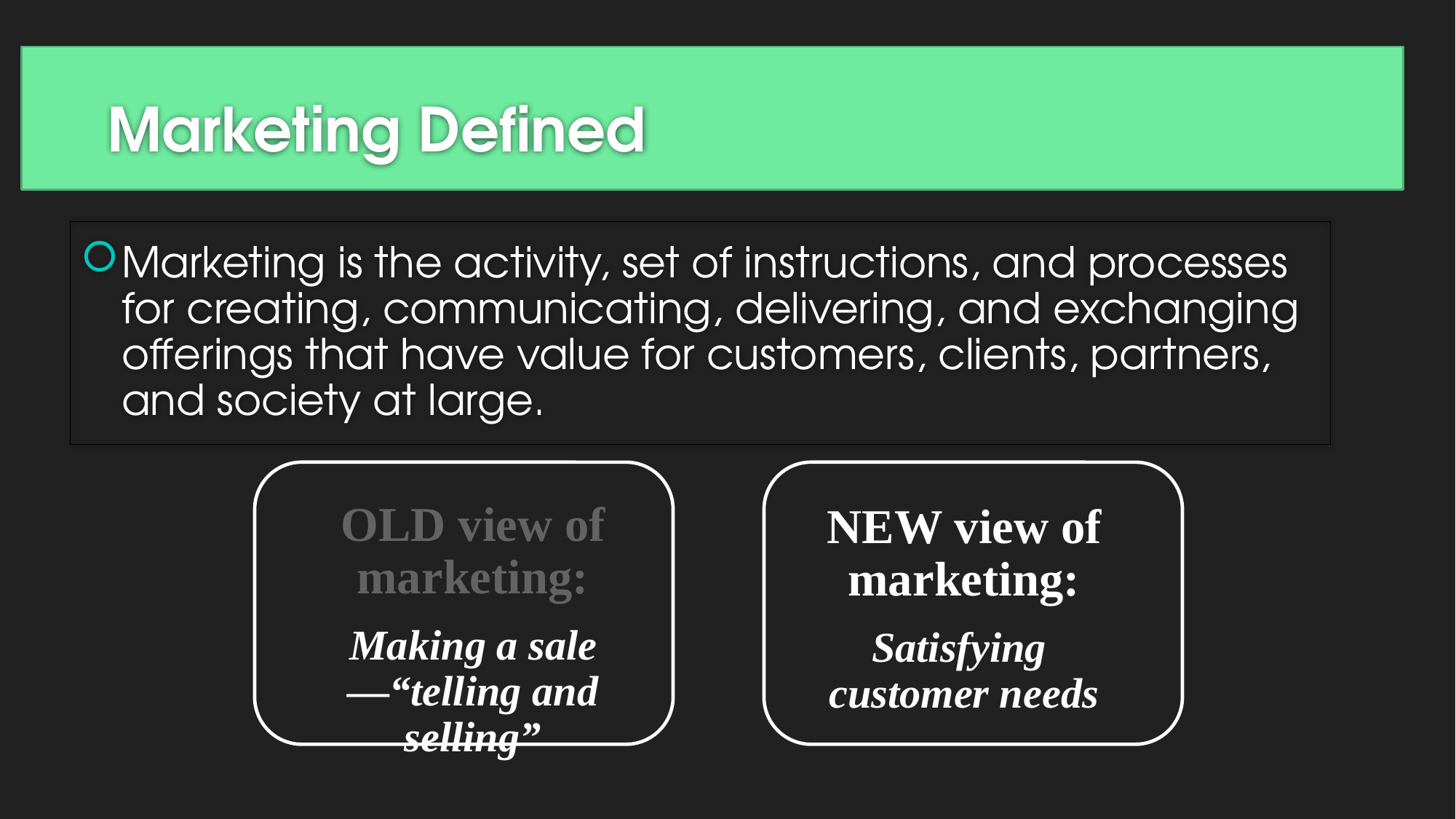

Marketing Defined

Marketing is the activity, set of instructions, and processes for creating, communicating, delivering, and exchanging offerings that have value for customers, clients, partners, and society at large.

OLD view of marketing:
Making a sale—“telling and selling”
NEW view of marketing:
Satisfying
customer needs